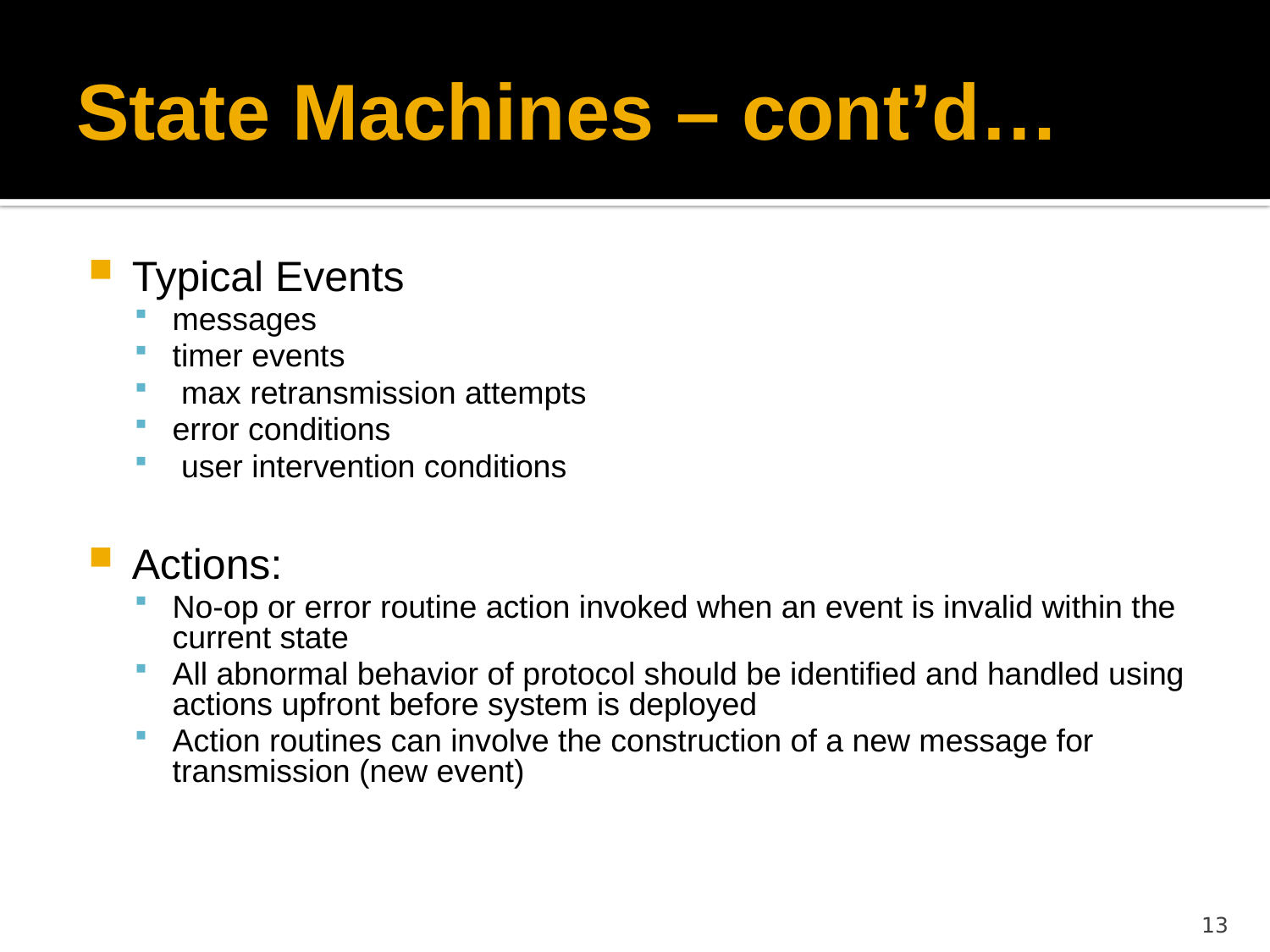

# State Machines – cont’d…
Typical Events
messages
timer events
 max retransmission attempts
error conditions
 user intervention conditions

Actions:
No-op or error routine action invoked when an event is invalid within the current state
All abnormal behavior of protocol should be identified and handled using actions upfront before system is deployed
Action routines can involve the construction of a new message for transmission (new event)
13